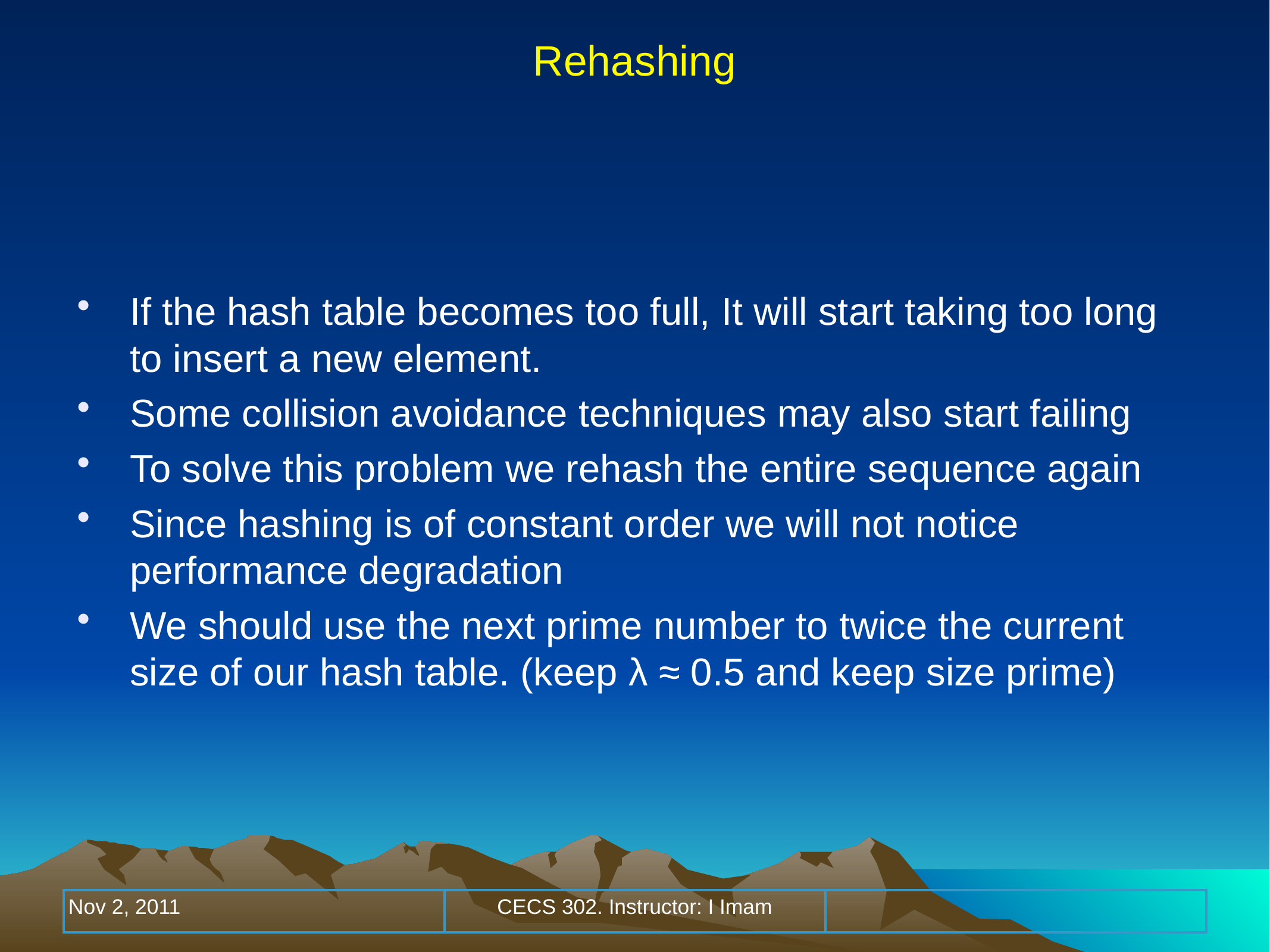

Rehashing
If the hash table becomes too full, It will start taking too long to insert a new element.
Some collision avoidance techniques may also start failing
To solve this problem we rehash the entire sequence again
Since hashing is of constant order we will not notice performance degradation
We should use the next prime number to twice the current size of our hash table. (keep λ ≈ 0.5 and keep size prime)

| Nov 2, 2011 | CECS 302. Instructor: I Imam |  |
| --- | --- | --- |
11